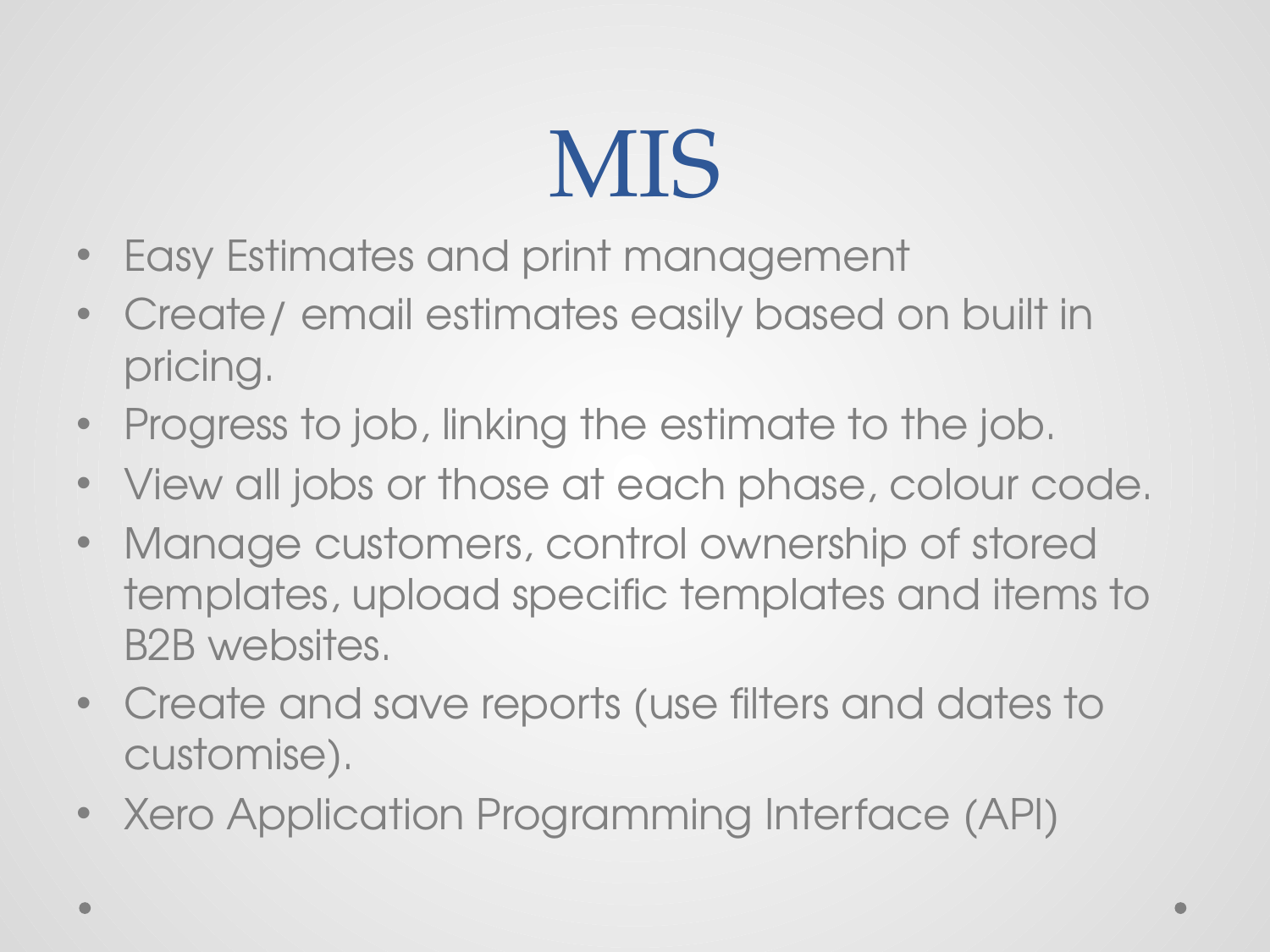

# MIS
Easy Estimates and print management
Create/ email estimates easily based on built in pricing.
Progress to job, linking the estimate to the job.
View all jobs or those at each phase, colour code.
Manage customers, control ownership of stored templates, upload specific templates and items to B2B websites.
Create and save reports (use filters and dates to customise).
Xero Application Programming Interface (API)